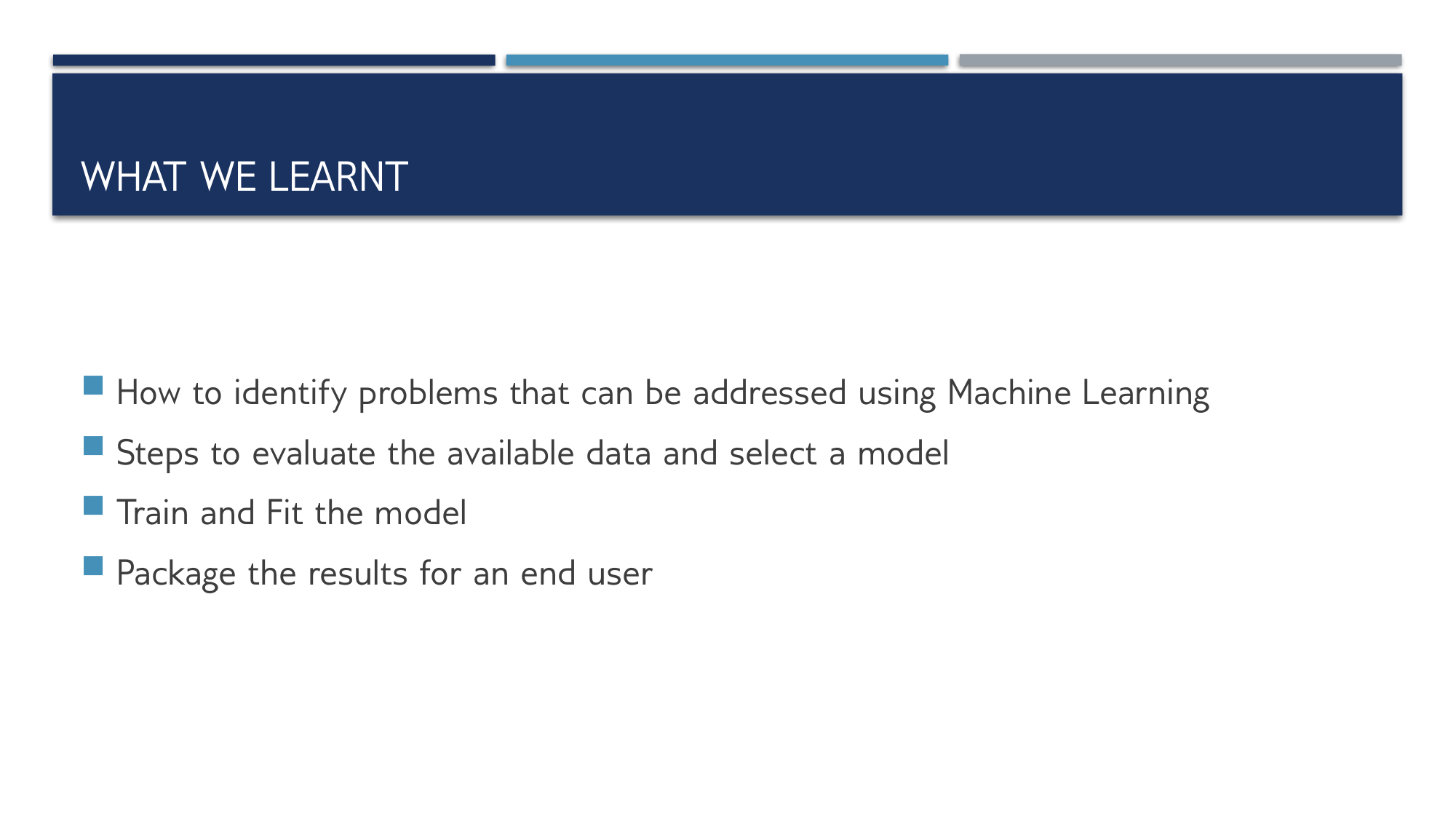

# What we learnt
How to identify problems that can be addressed using Machine Learning
Steps to evaluate the available data and select a model
Train and Fit the model
Package the results for an end user